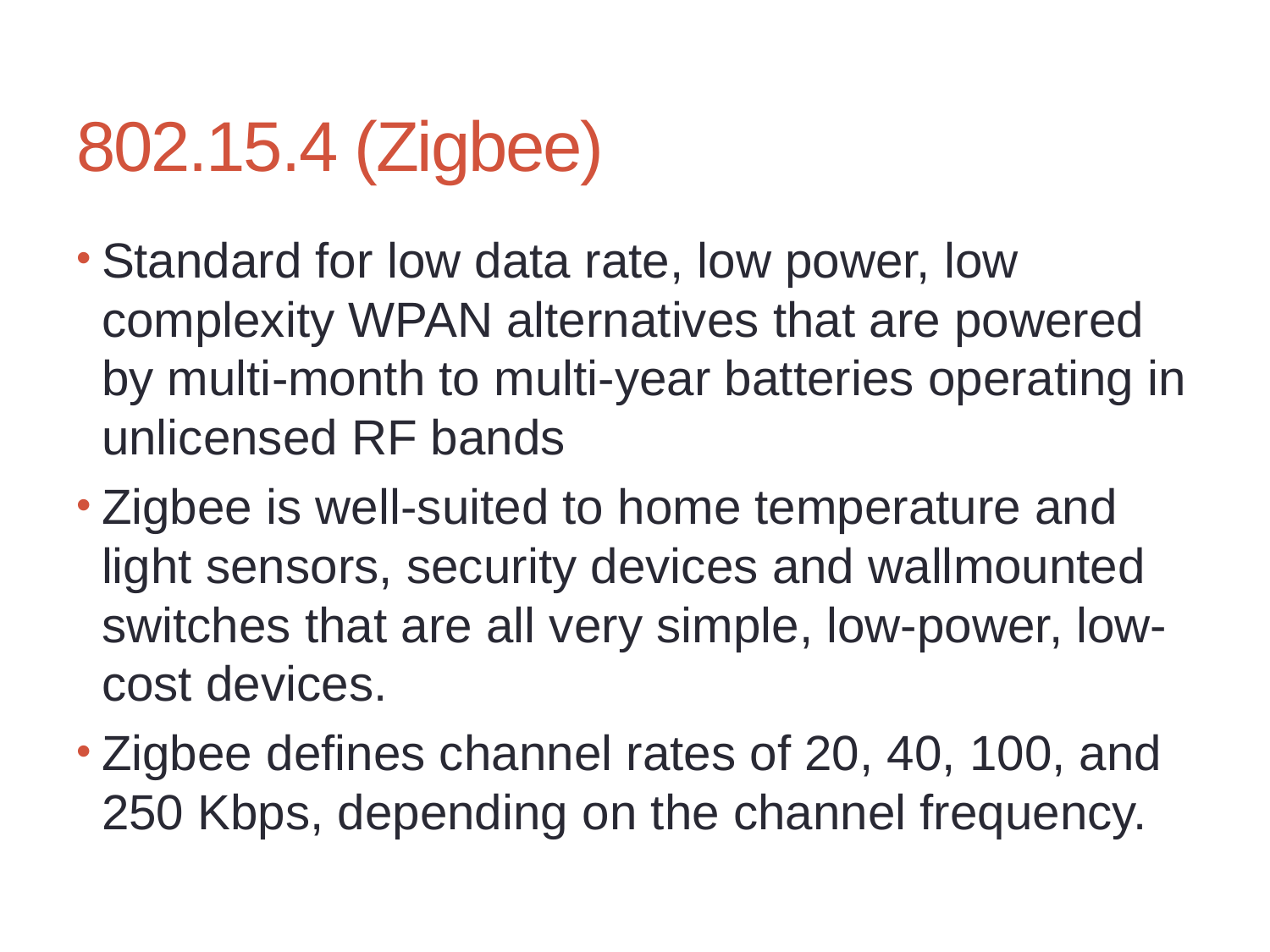

# 802.15.4 (Zigbee)
Standard for low data rate, low power, low complexity WPAN alternatives that are powered by multi-month to multi-year batteries operating in unlicensed RF bands
Zigbee is well-suited to home temperature and light sensors, security devices and wallmounted switches that are all very simple, low-power, low-cost devices.
Zigbee defines channel rates of 20, 40, 100, and 250 Kbps, depending on the channel frequency.